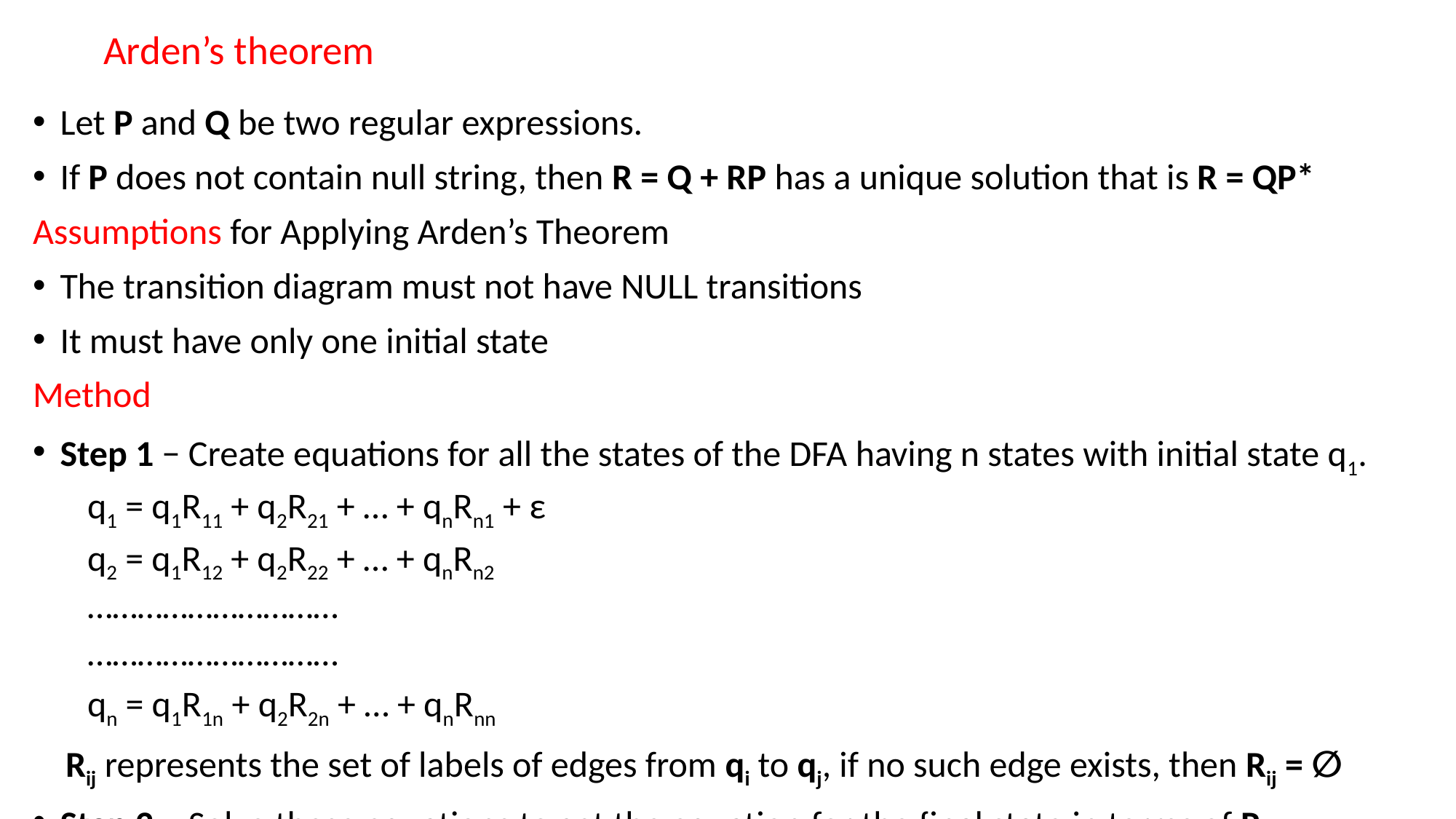

# Arden’s theorem
Let P and Q be two regular expressions.
If P does not contain null string, then R = Q + RP has a unique solution that is R = QP*
Assumptions for Applying Arden’s Theorem
The transition diagram must not have NULL transitions
It must have only one initial state
Method
Step 1 − Create equations for all the states of the DFA having n states with initial state q1.
q1 = q1R11 + q2R21 + … + qnRn1 + ε
q2 = q1R12 + q2R22 + … + qnRn2
…………………………
…………………………
qn = q1R1n + q2R2n + … + qnRnn
    Rij represents the set of labels of edges from qi to qj, if no such edge exists, then Rij = ∅
Step 2 − Solve these equations to get the equation for the final state in terms of Rij